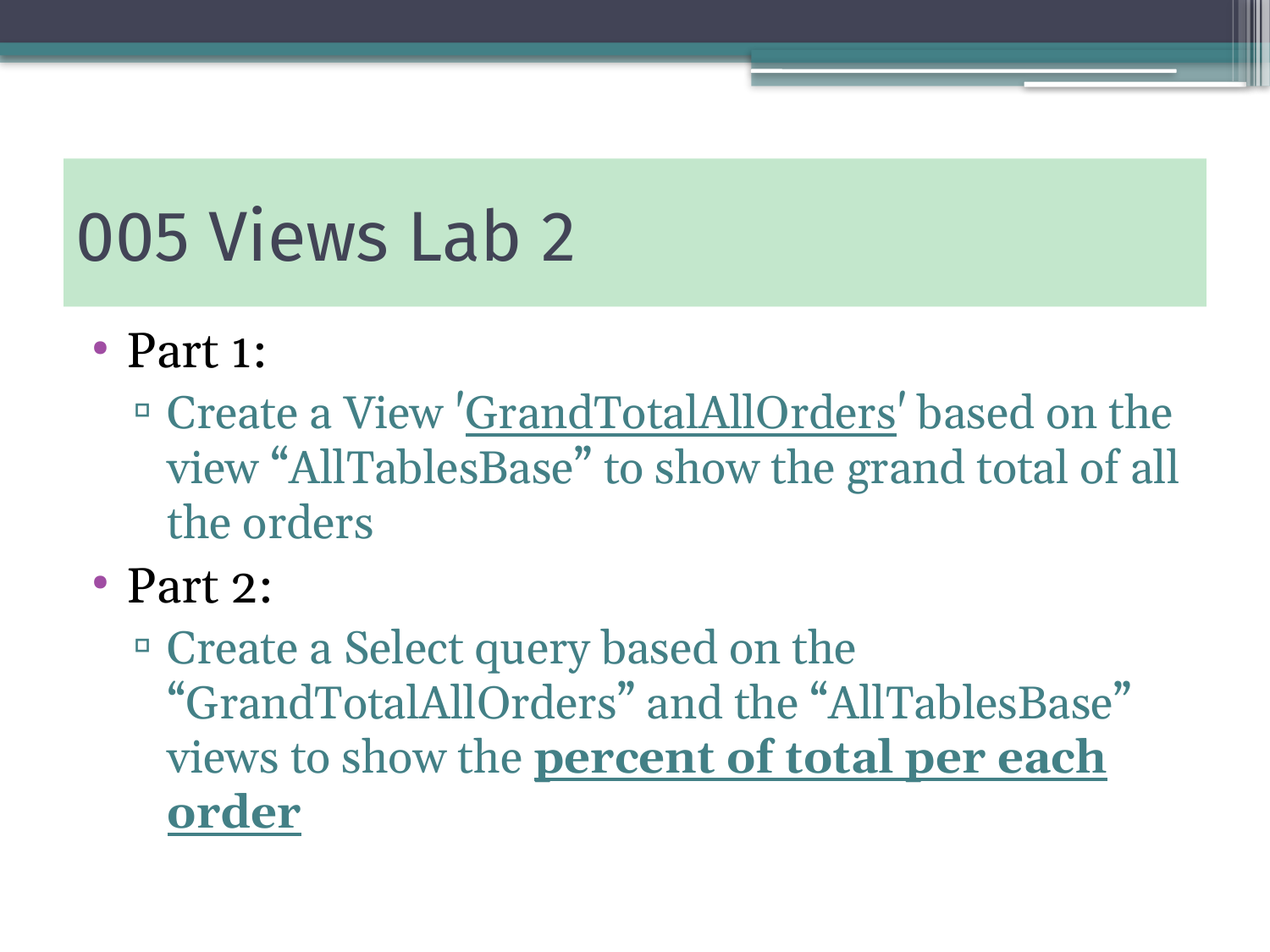

# 005 Views Lab 2
Part 1:
Create a View 'GrandTotalAllOrders' based on the view “AllTablesBase” to show the grand total of all the orders
Part 2:
Create a Select query based on the “GrandTotalAllOrders” and the “AllTablesBase”  views to show the percent of total per each order